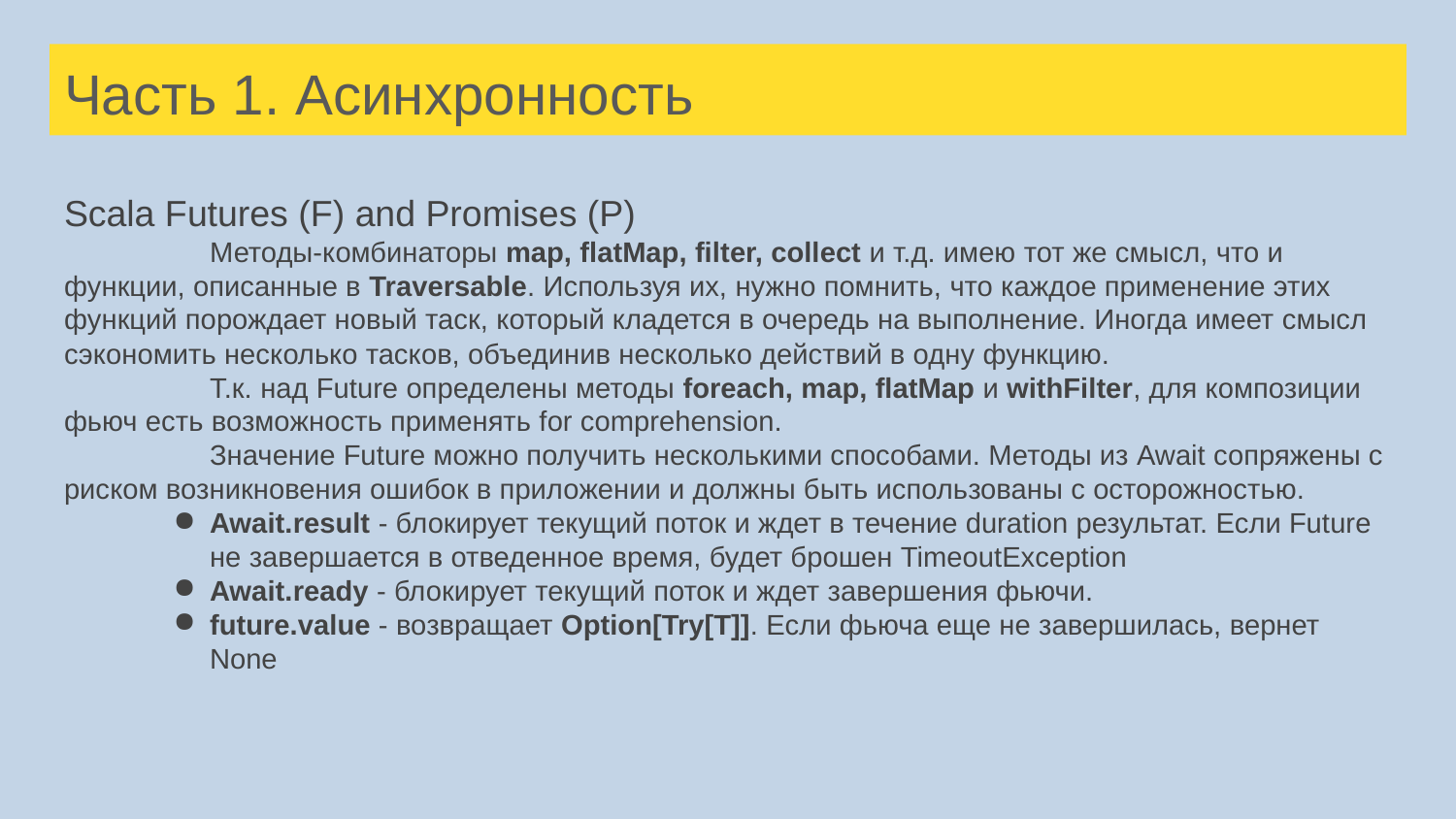

# Часть 1. Асинхронность
Scala Futures (F) and Promises (P)
	Методы-комбинаторы map, flatMap, filter, collect и т.д. имею тот же смысл, что и функции, описанные в Traversable. Используя их, нужно помнить, что каждое применение этих функций порождает новый таск, который кладется в очередь на выполнение. Иногда имеет смысл сэкономить несколько тасков, объединив несколько действий в одну функцию.
	Т.к. над Future определены методы foreach, map, flatMap и withFilter, для композиции фьюч есть возможность применять for comprehension.
	Значение Future можно получить несколькими способами. Методы из Await сопряжены с риском возникновения ошибок в приложении и должны быть использованы с осторожностью.
Await.result - блокирует текущий поток и ждет в течение duration результат. Если Future не завершается в отведенное время, будет брошен TimeoutException
Await.ready - блокирует текущий поток и ждет завершения фьючи.
future.value - возвращает Option[Try[T]]. Если фьюча еще не завершилась, вернет None